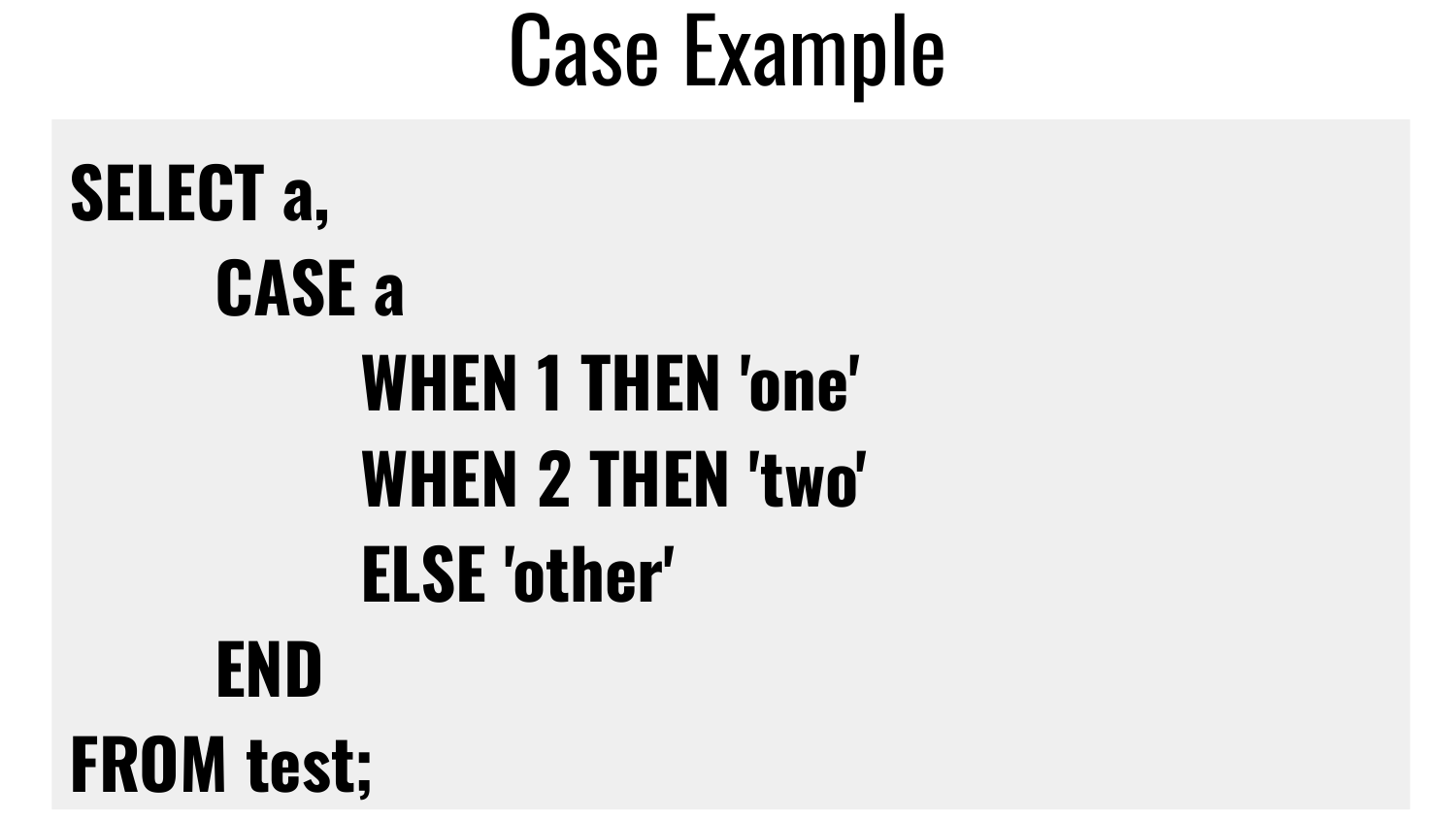

# Case Example

	SELECT a,
		CASE a
			WHEN 1 THEN 'one'
			WHEN 2 THEN 'two'
			ELSE 'other'
		END
	FROM test;